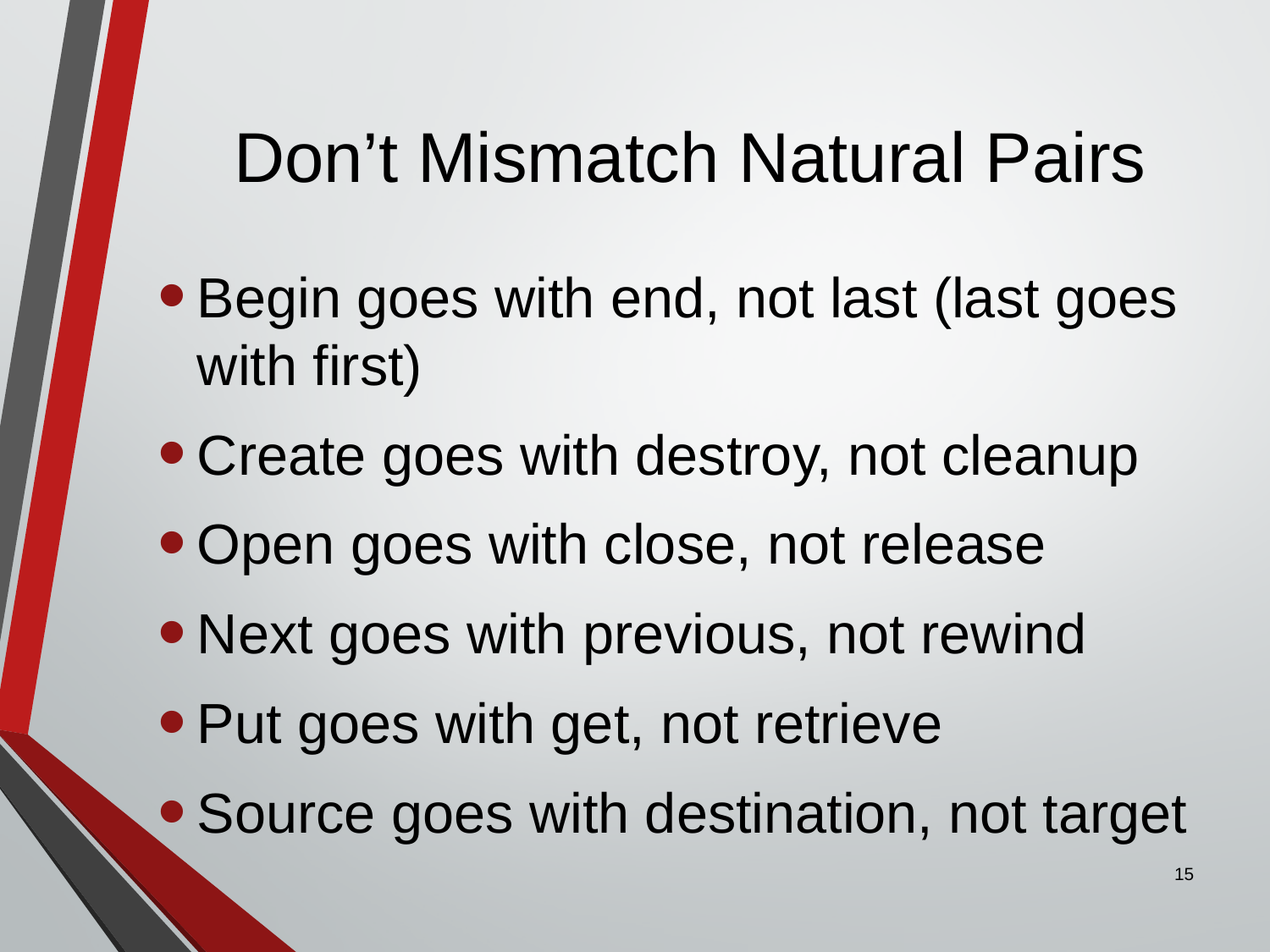

# Don’t Mismatch Natural Pairs
Begin goes with end, not last (last goes with first)
Create goes with destroy, not cleanup
Open goes with close, not release
Next goes with previous, not rewind
Put goes with get, not retrieve
Source goes with destination, not target
15